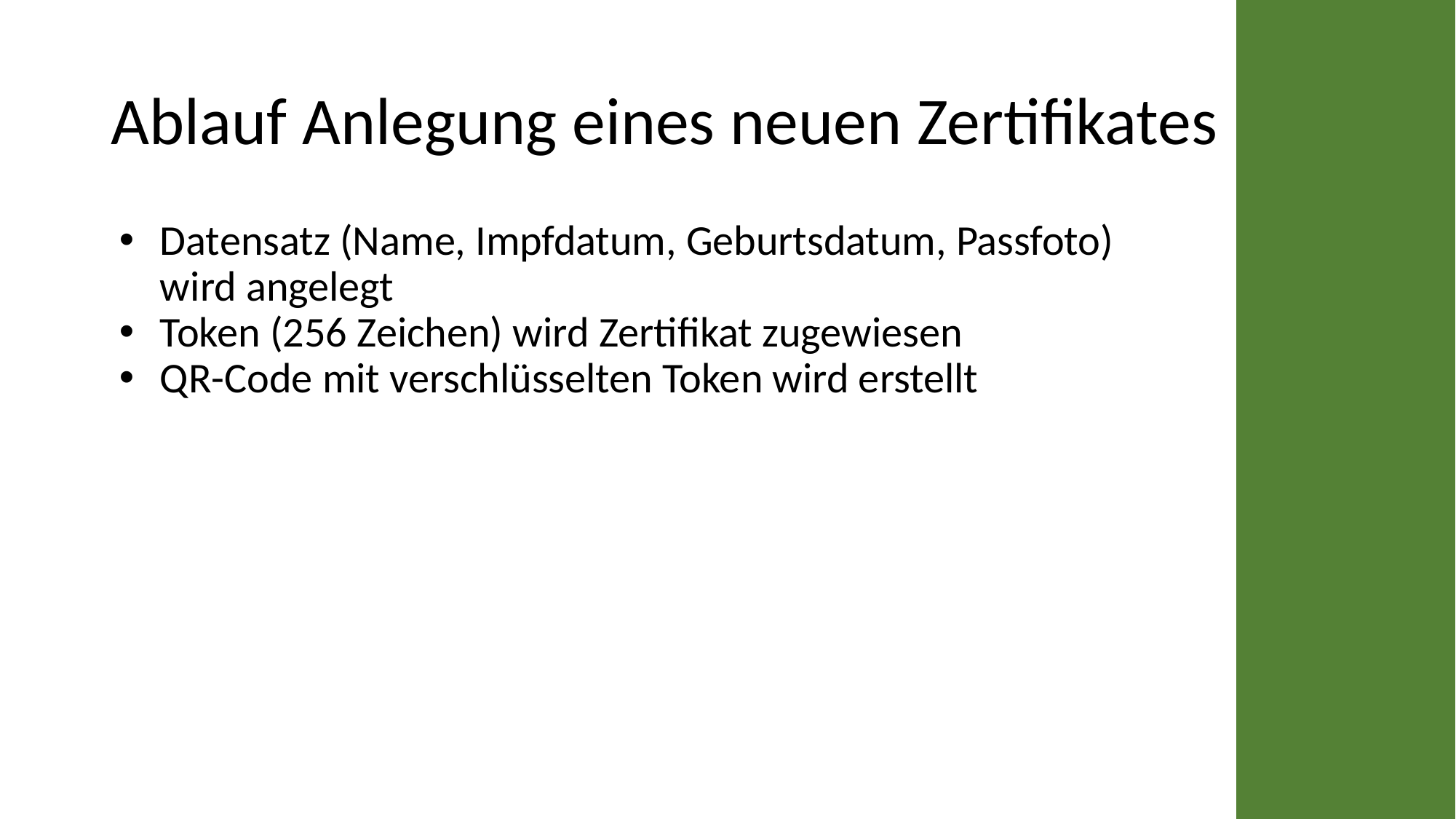

# Ablauf Anlegung eines neuen Zertifikates
Datensatz (Name, Impfdatum, Geburtsdatum, Passfoto)    wird angelegt
Token (256 Zeichen) wird Zertifikat zugewiesen
QR-Code mit verschlüsselten Token wird erstellt